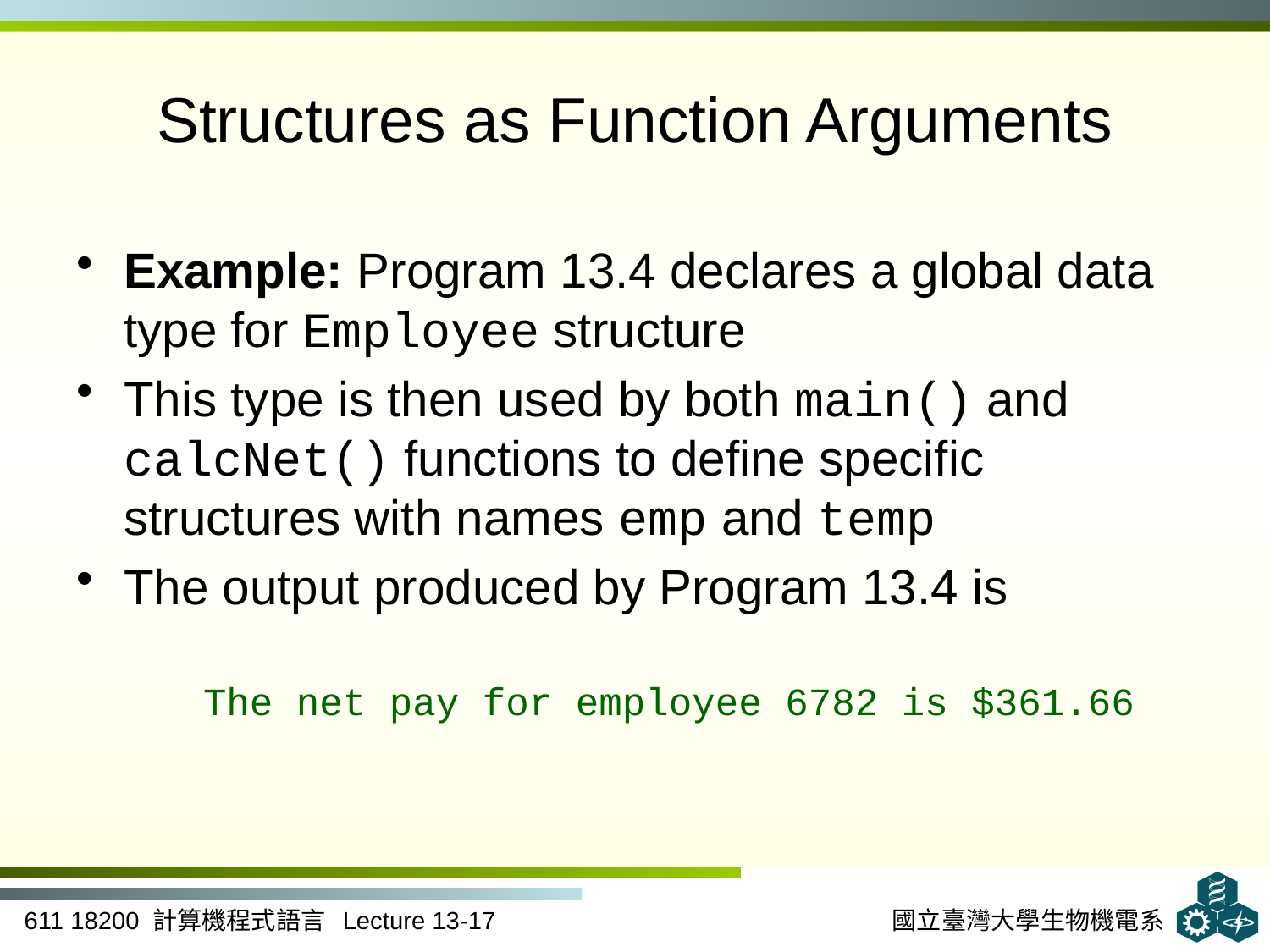

# Structures as Function Arguments
Example: Program 13.4 declares a global data type for Employee structure
This type is then used by both main() and calcNet() functions to define specific structures with names emp and temp
The output produced by Program 13.4 is

The net pay for employee 6782 is $361.66